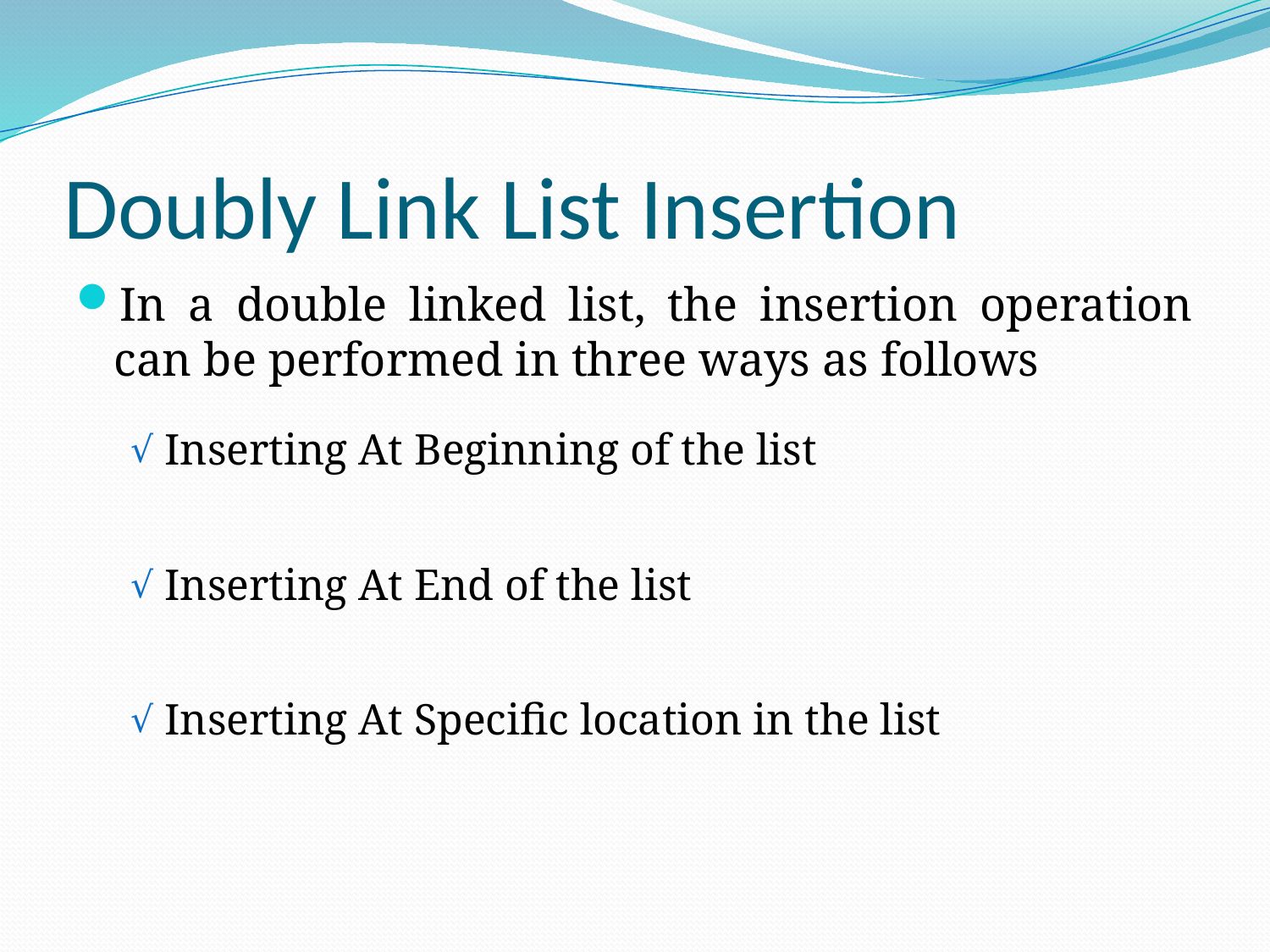

# Doubly Link List Insertion
In a double linked list, the insertion operation can be performed in three ways as follows

Inserting At Beginning of the list

Inserting At End of the list

Inserting At Specific location in the list